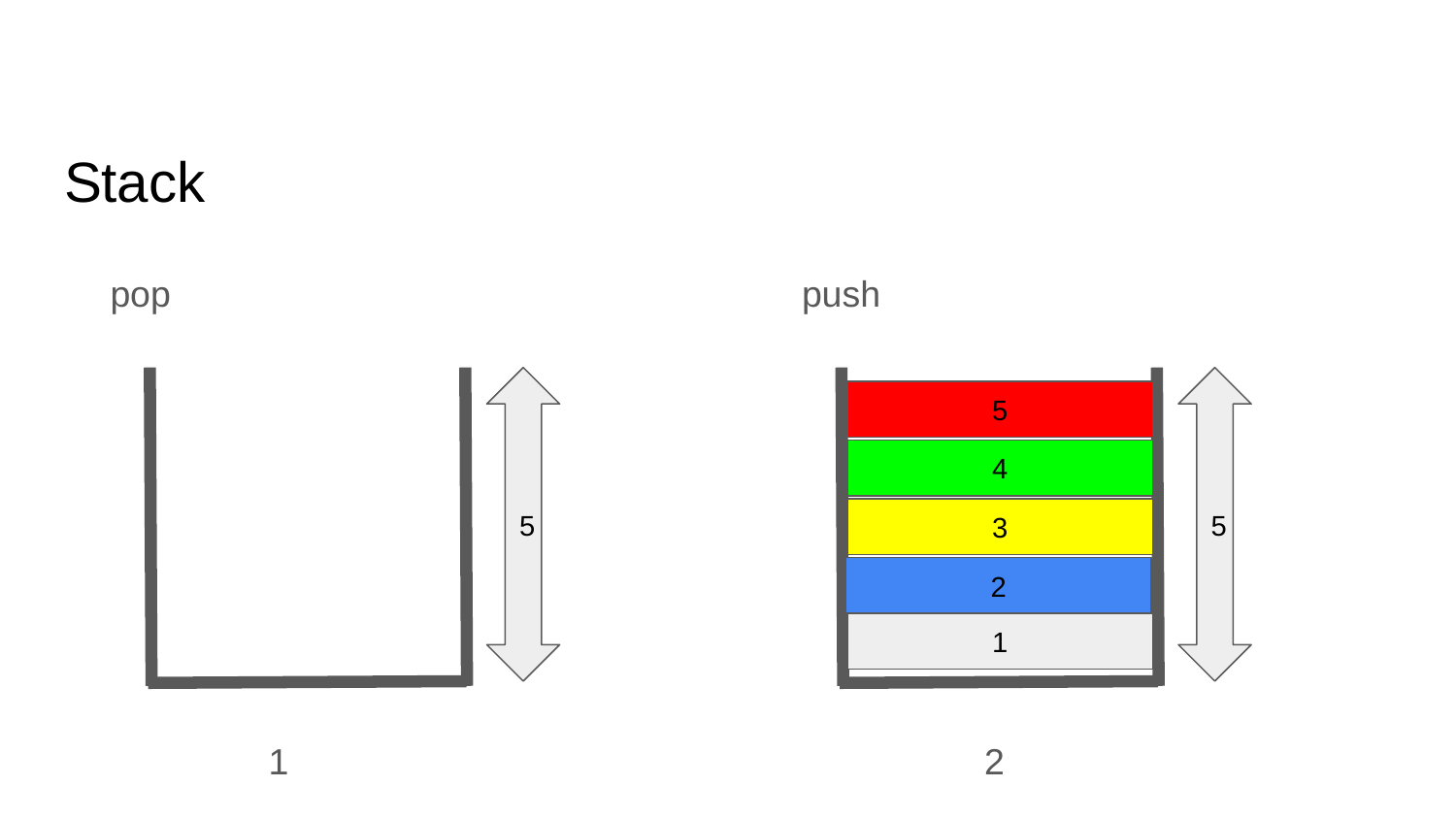

# Stack
pop
push
5
5
5
4
3
2
1
1
2